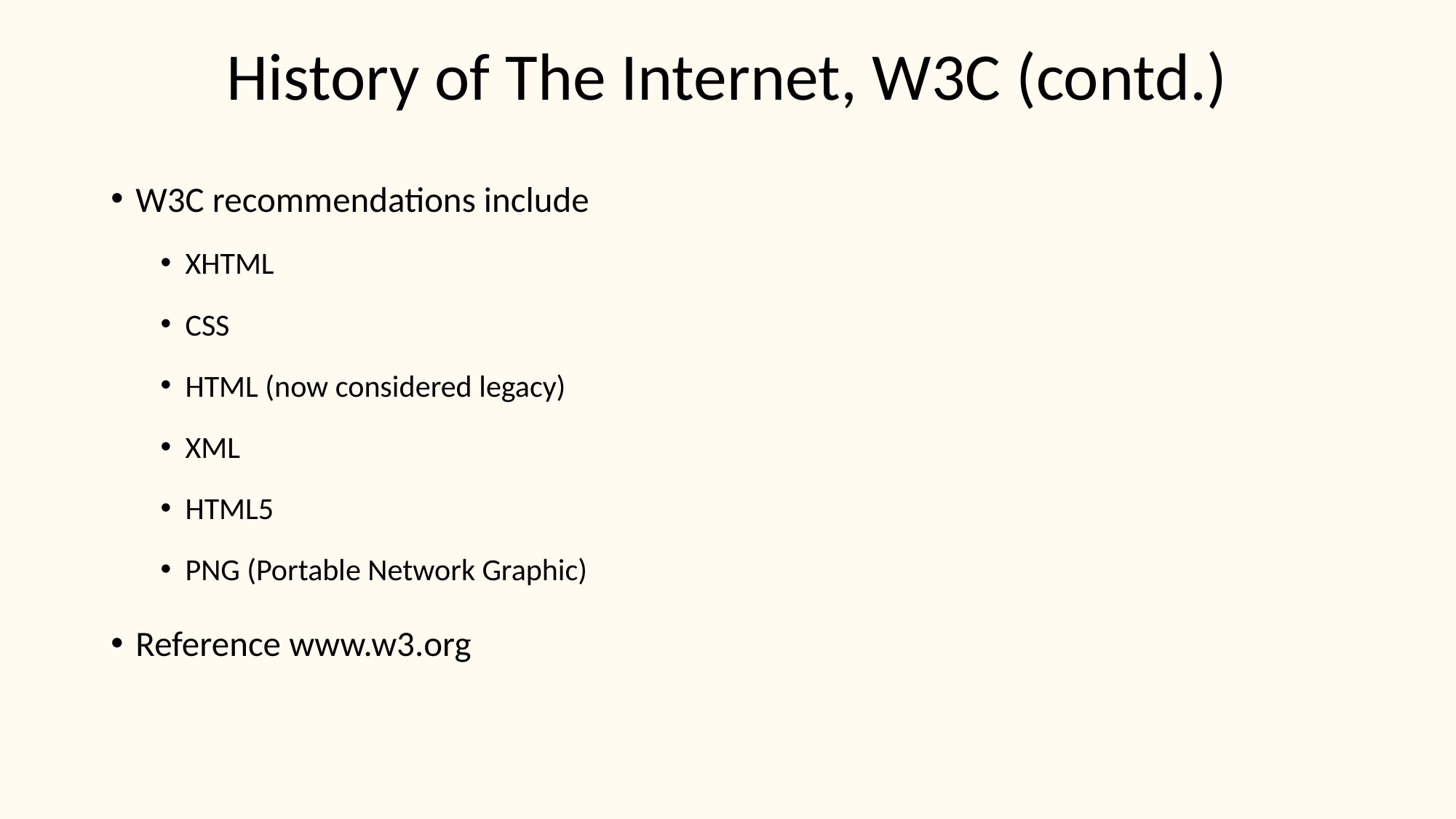

# History of The Internet, W3C (contd.)
W3C recommendations include
XHTML
CSS
HTML (now considered legacy)
XML
HTML5
PNG (Portable Network Graphic)
Reference www.w3.org